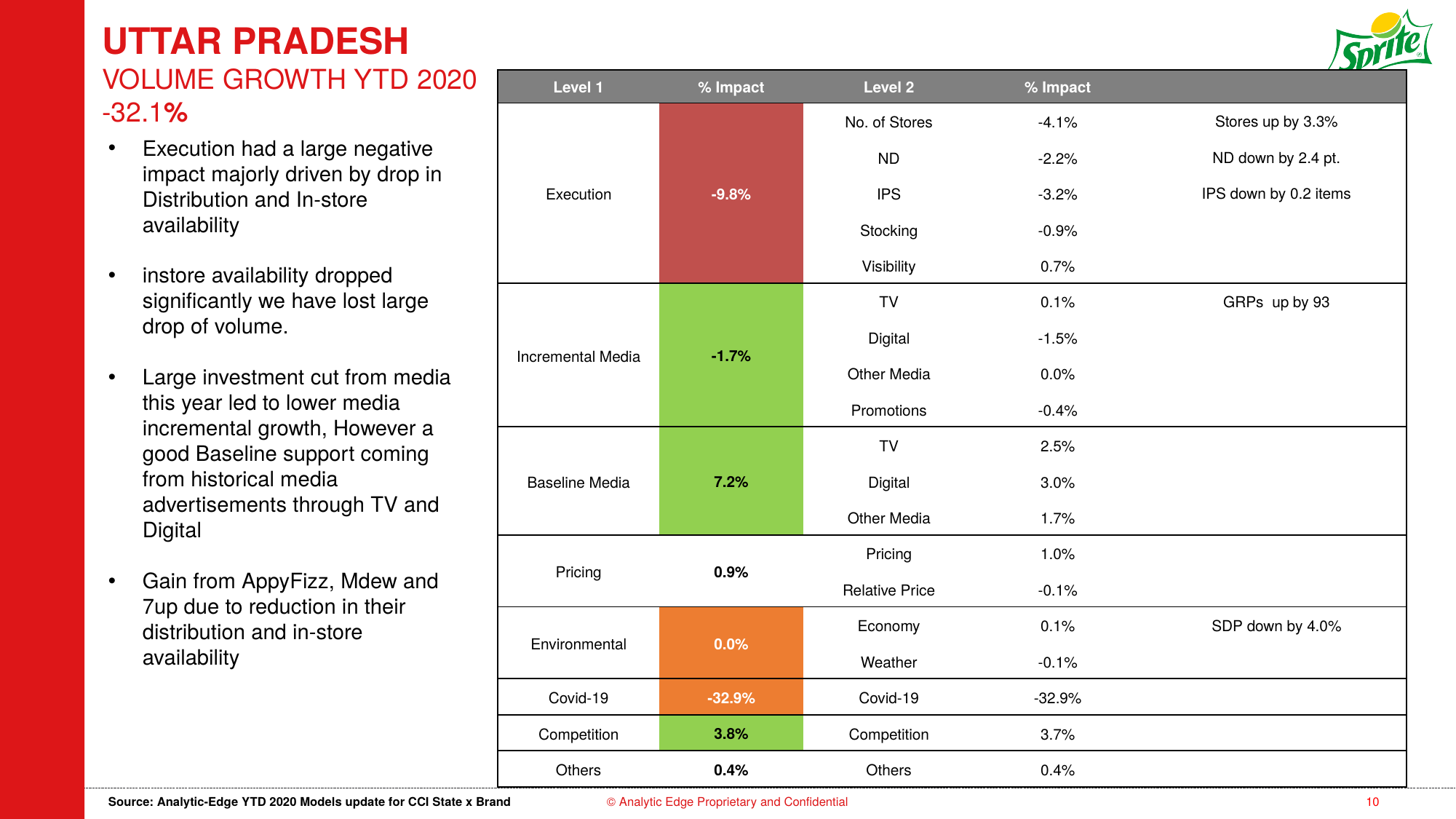

UTTAR PRADESH
VOLUME GROWTH YTD 2020
-32.1%
| Level 1 | % Impact | Level 2 | % Impact |  |
| --- | --- | --- | --- | --- |
| Execution | -9.8% | No. of Stores | -4.1% | Stores up by 3.3% |
|  |  | ND | -2.2% | ND down by 2.4 pt. |
|  |  | IPS | -3.2% | IPS down by 0.2 items |
|  |  | Stocking | -0.9% |  |
|  |  | Visibility | 0.7% |  |
| Incremental Media | -1.7% | TV | 0.1% | GRPs up by 93 |
|  |  | Digital | -1.5% |  |
|  |  | Other Media | 0.0% |  |
|  |  | Promotions | -0.4% |  |
| Baseline Media | 7.2% | TV | 2.5% |  |
|  |  | Digital | 3.0% |  |
|  |  | Other Media | 1.7% |  |
| Pricing | 0.9% | Pricing | 1.0% |  |
|  |  | Relative Price | -0.1% |  |
| Environmental | 0.0% | Economy | 0.1% | SDP down by 4.0% |
|  |  | Weather | -0.1% |  |
| Covid-19 | -32.9% | Covid-19 | -32.9% |  |
| Competition | 3.8% | Competition | 3.7% |  |
| Others | 0.4% | Others | 0.4% |  |
Execution had a large negative impact majorly driven by drop in Distribution and In-store availability

instore availability dropped significantly we have lost large drop of volume.

Large investment cut from media this year led to lower media incremental growth, However a good Baseline support coming from historical media advertisements through TV and Digital

Gain from AppyFizz, Mdew and 7up due to reduction in their distribution and in-store availability
Source: Analytic-Edge YTD 2020 Models update for CCI State x Brand
© Analytic Edge Proprietary and Confidential
10